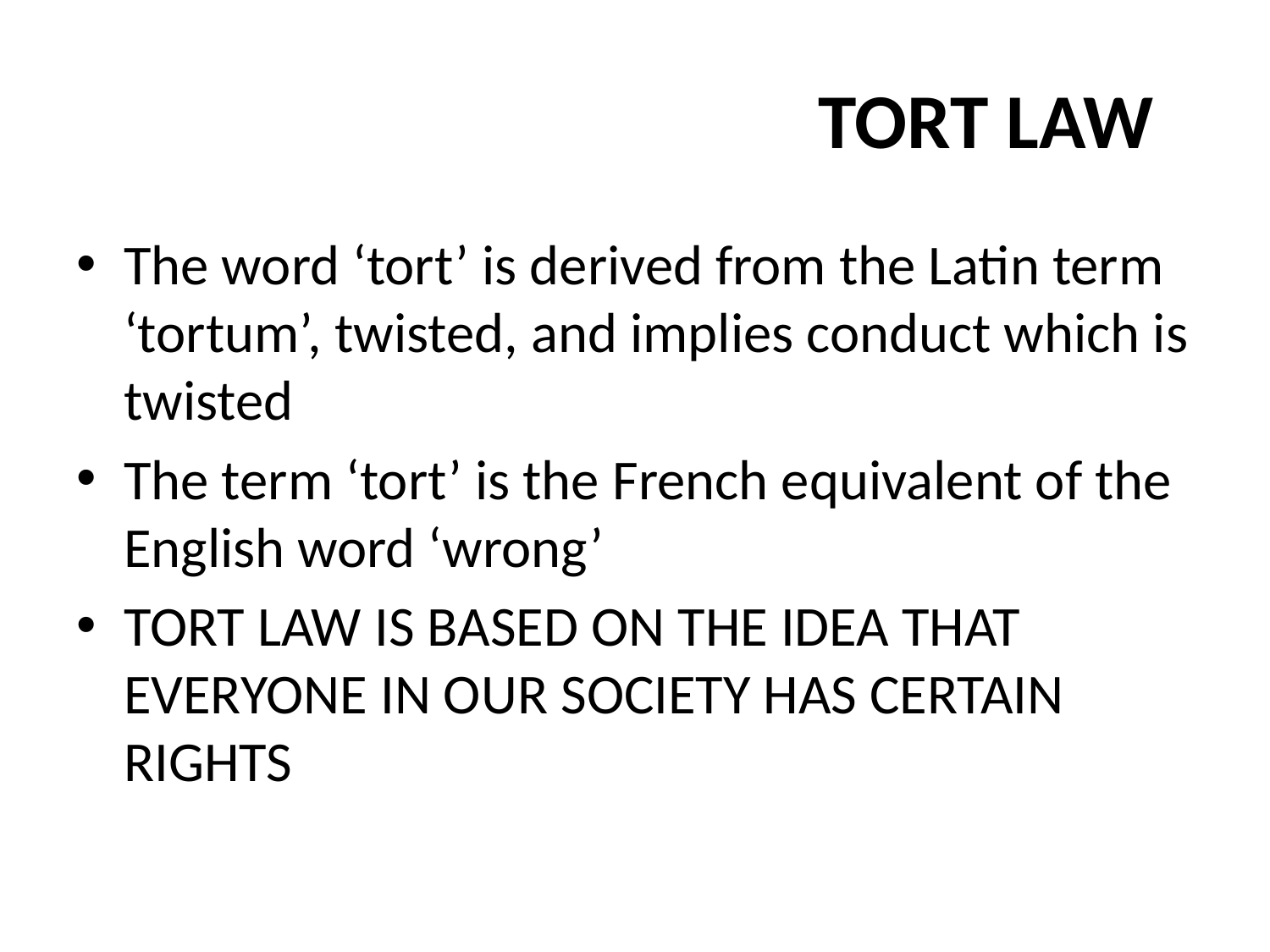

# TORT LAW
The word ‘tort’ is derived from the Latin term ‘tortum’, twisted, and implies conduct which is twisted
The term ‘tort’ is the French equivalent of the English word ‘wrong’
TORT LAW IS BASED ON THE IDEA THAT EVERYONE IN OUR SOCIETY HAS CERTAIN RIGHTS